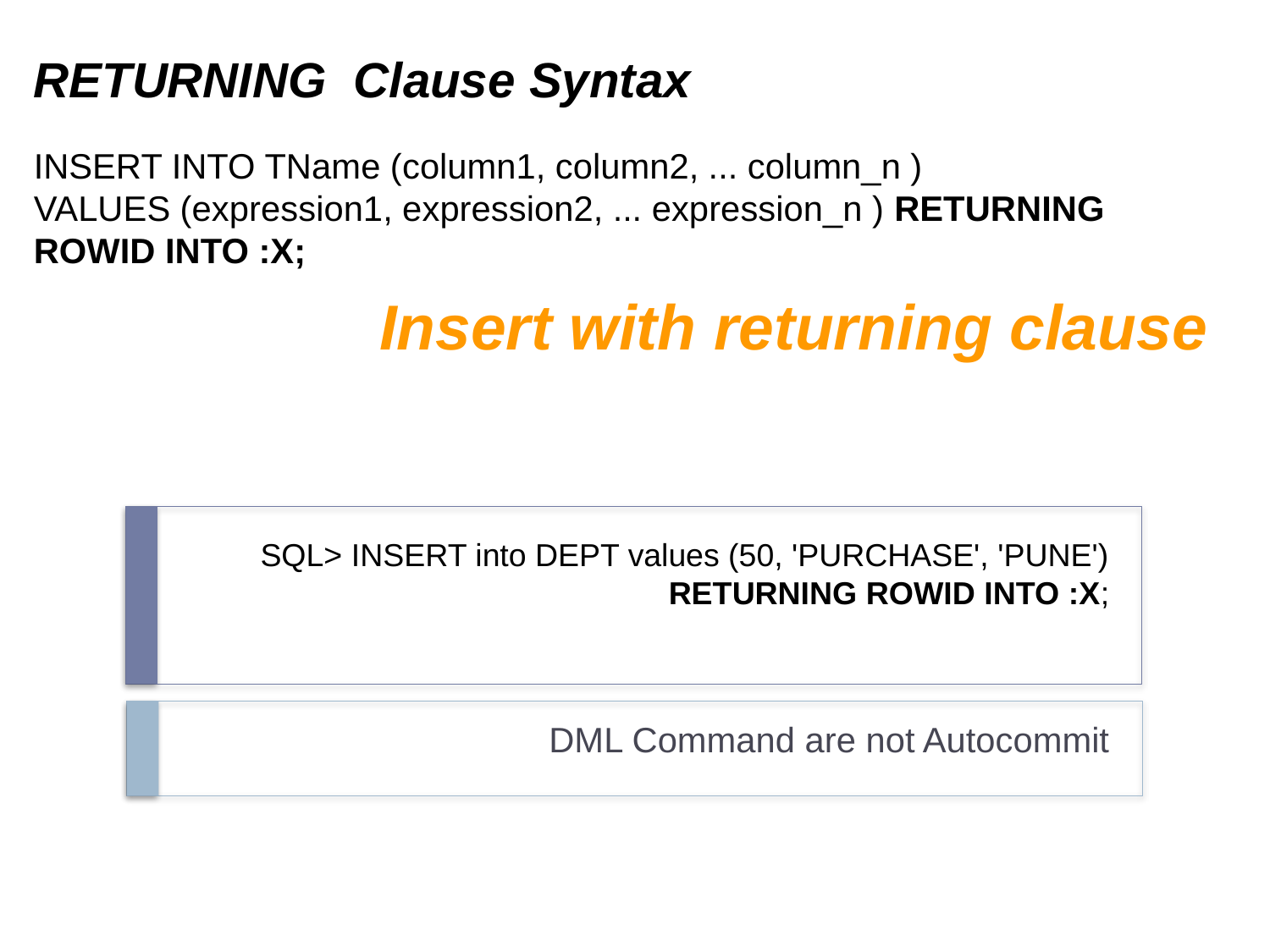

RETURNING  Clause Syntax
INSERT INTO TName (column1, column2, ... column_n )
VALUES (expression1, expression2, ... expression_n ) RETURNING ROWID INTO :X;
Insert with returning clause
# SQL> INSERT into DEPT values (50, 'PURCHASE', 'PUNE') RETURNING ROWID INTO :X;
DML Command are not Autocommit